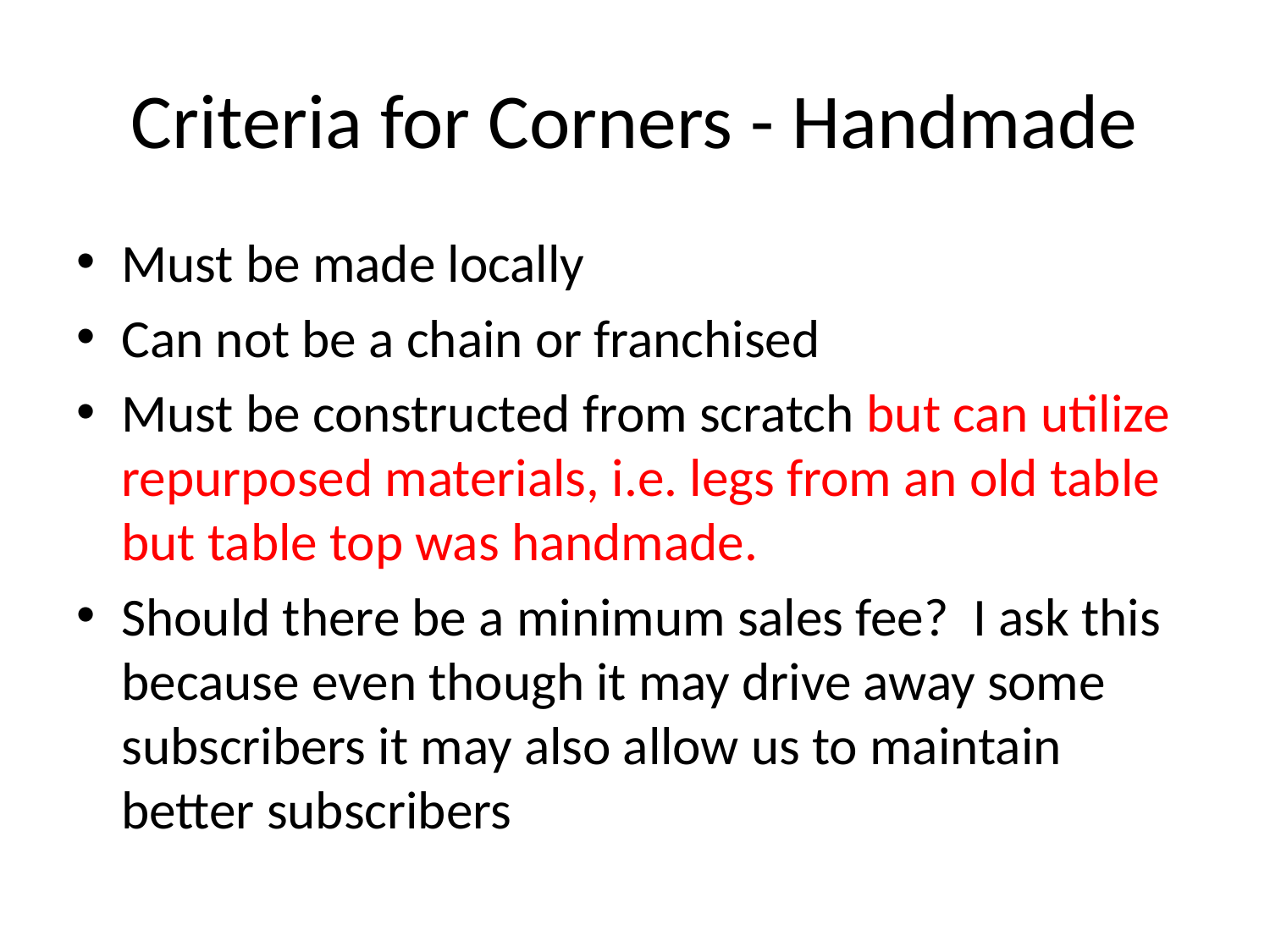

# Criteria for Corners - Handmade
Must be made locally
Can not be a chain or franchised
Must be constructed from scratch but can utilize repurposed materials, i.e. legs from an old table but table top was handmade.
Should there be a minimum sales fee?  I ask this because even though it may drive away some subscribers it may also allow us to maintain better subscribers